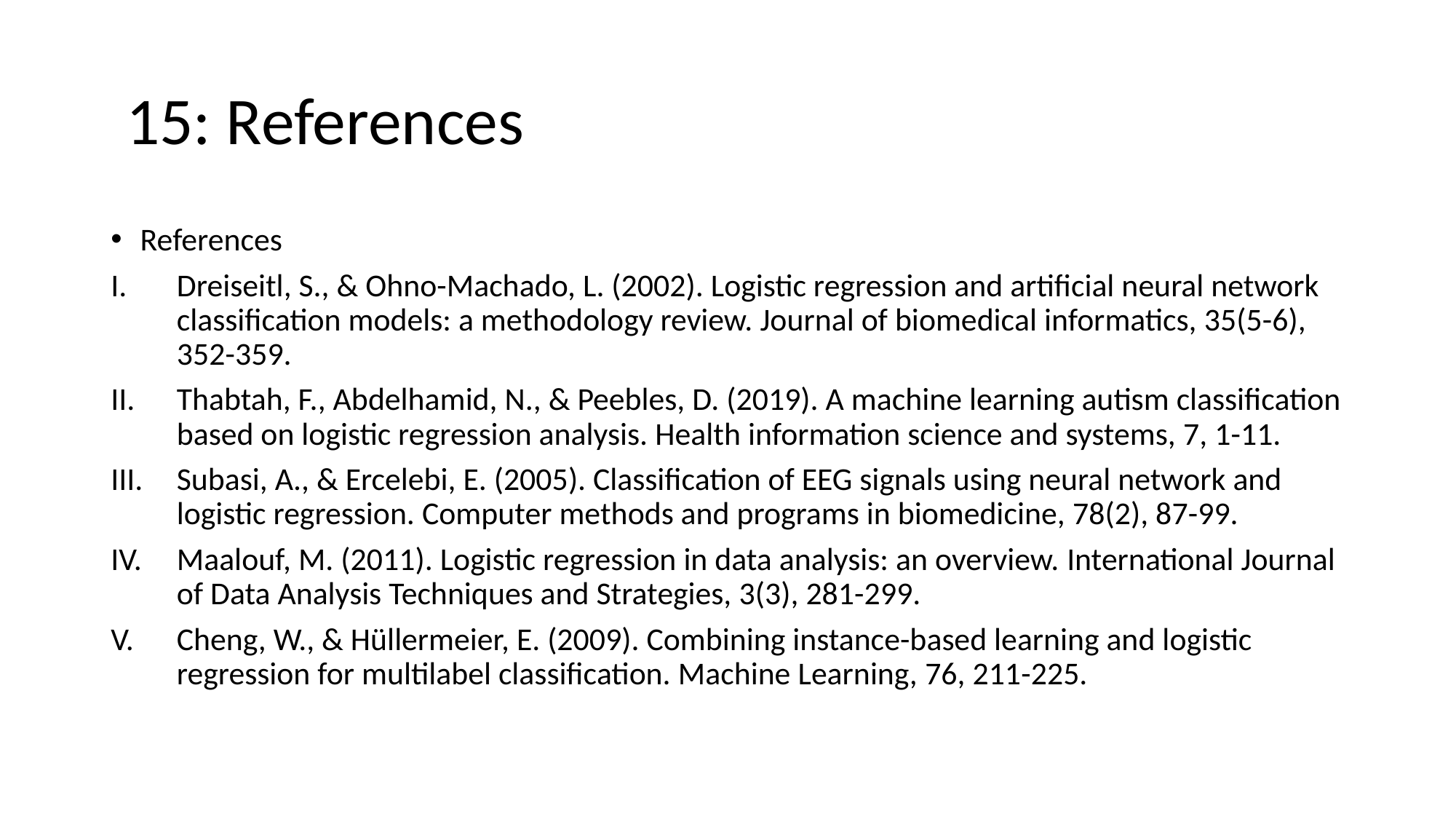

# 15: References
References
Dreiseitl, S., & Ohno-Machado, L. (2002). Logistic regression and artificial neural network classification models: a methodology review. Journal of biomedical informatics, 35(5-6), 352-359.
Thabtah, F., Abdelhamid, N., & Peebles, D. (2019). A machine learning autism classification based on logistic regression analysis. Health information science and systems, 7, 1-11.
Subasi, A., & Ercelebi, E. (2005). Classification of EEG signals using neural network and logistic regression. Computer methods and programs in biomedicine, 78(2), 87-99.
Maalouf, M. (2011). Logistic regression in data analysis: an overview. International Journal of Data Analysis Techniques and Strategies, 3(3), 281-299.
Cheng, W., & Hüllermeier, E. (2009). Combining instance-based learning and logistic regression for multilabel classification. Machine Learning, 76, 211-225.